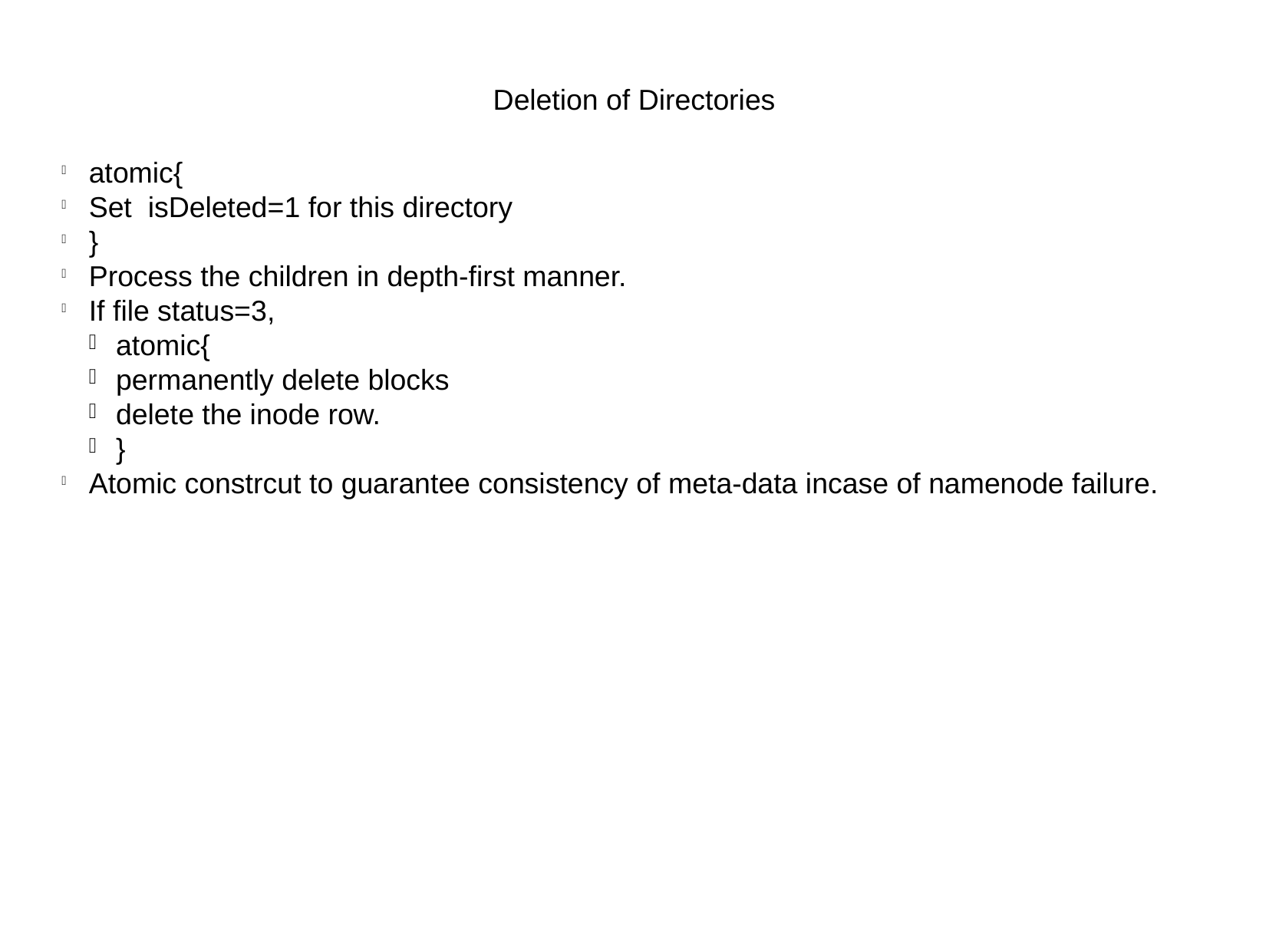

Deletion of Directories
atomic{
Set  isDeleted=1 for this directory
}
Process the children in depth-first manner.
If file status=3,
atomic{
permanently delete blocks
delete the inode row.
}
Atomic constrcut to guarantee consistency of meta-data incase of namenode failure.